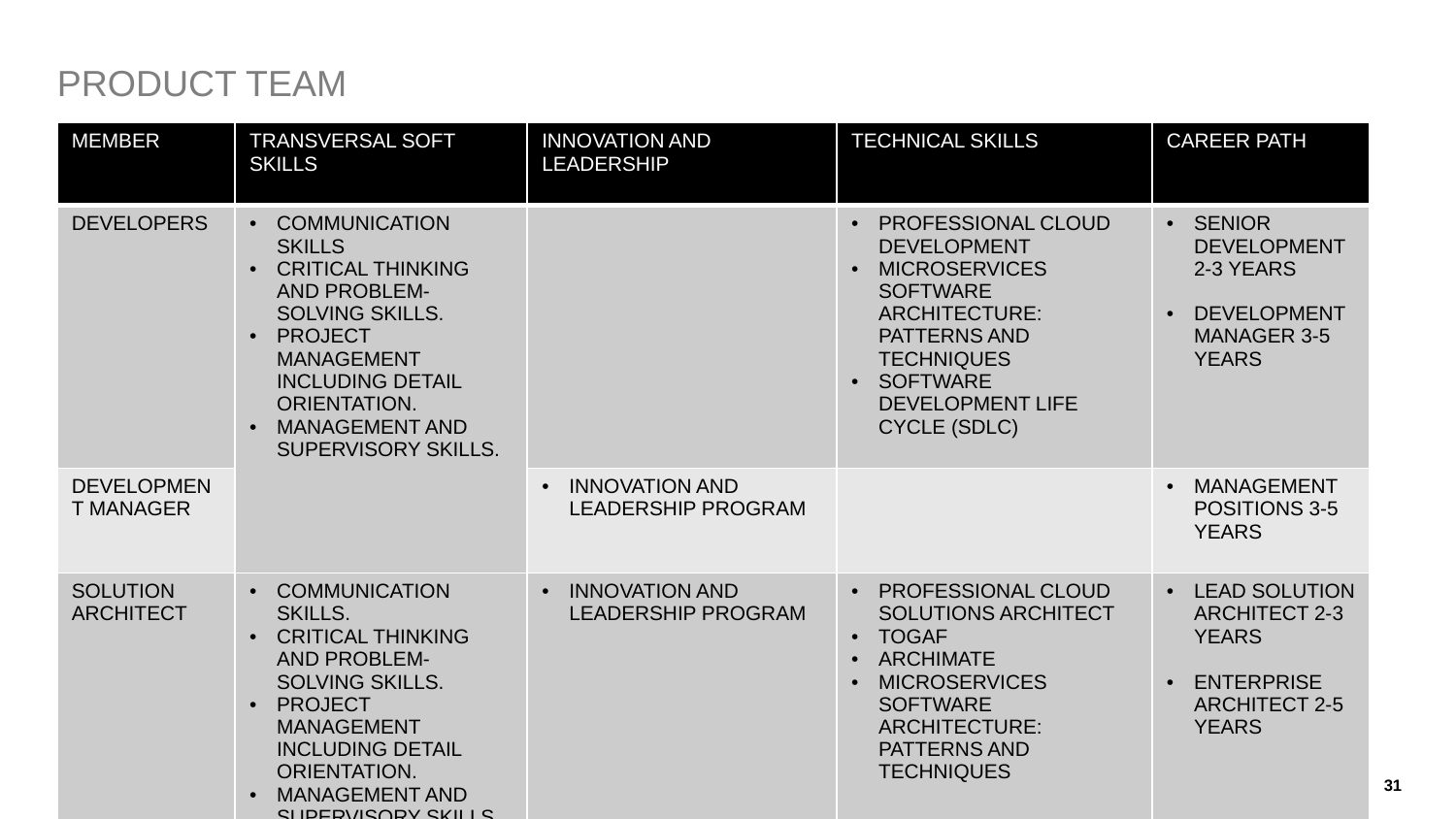

# PRODUCT TEAM
| MEMBER | Transversal Soft Skills | Innovation and Leadership | Technical skills | Career path |
| --- | --- | --- | --- | --- |
| DEVELOPERS | Communication skills Critical thinking and problem-solving skills.  Project management including detail orientation. Management and supervisory skills. |  | Professional Cloud DEVELOPMENT Microservices Software Architecture: Patterns and Techniques Software development life cycle (SDLC) | SENIOR DEVELOPMENT 2-3 years DEVELOPMENT MANAGER 3-5 years |
| DEVELOPMENT MANAGER |  | Innovation and Leadership program |  | management positions 3-5 years |
| SOLUTION ARCHITECT | Communication skills. Critical thinking and problem-solving skills.  Project management including detail orientation. Management and supervisory skills. | Innovation and Leadership program | Professional Cloud Solutions Architect togaf archimate Microservices Software Architecture: Patterns and Techniques | Lead solution architect 2-3 years ENTERPRISE ARCHITECT 2-5 years |

31